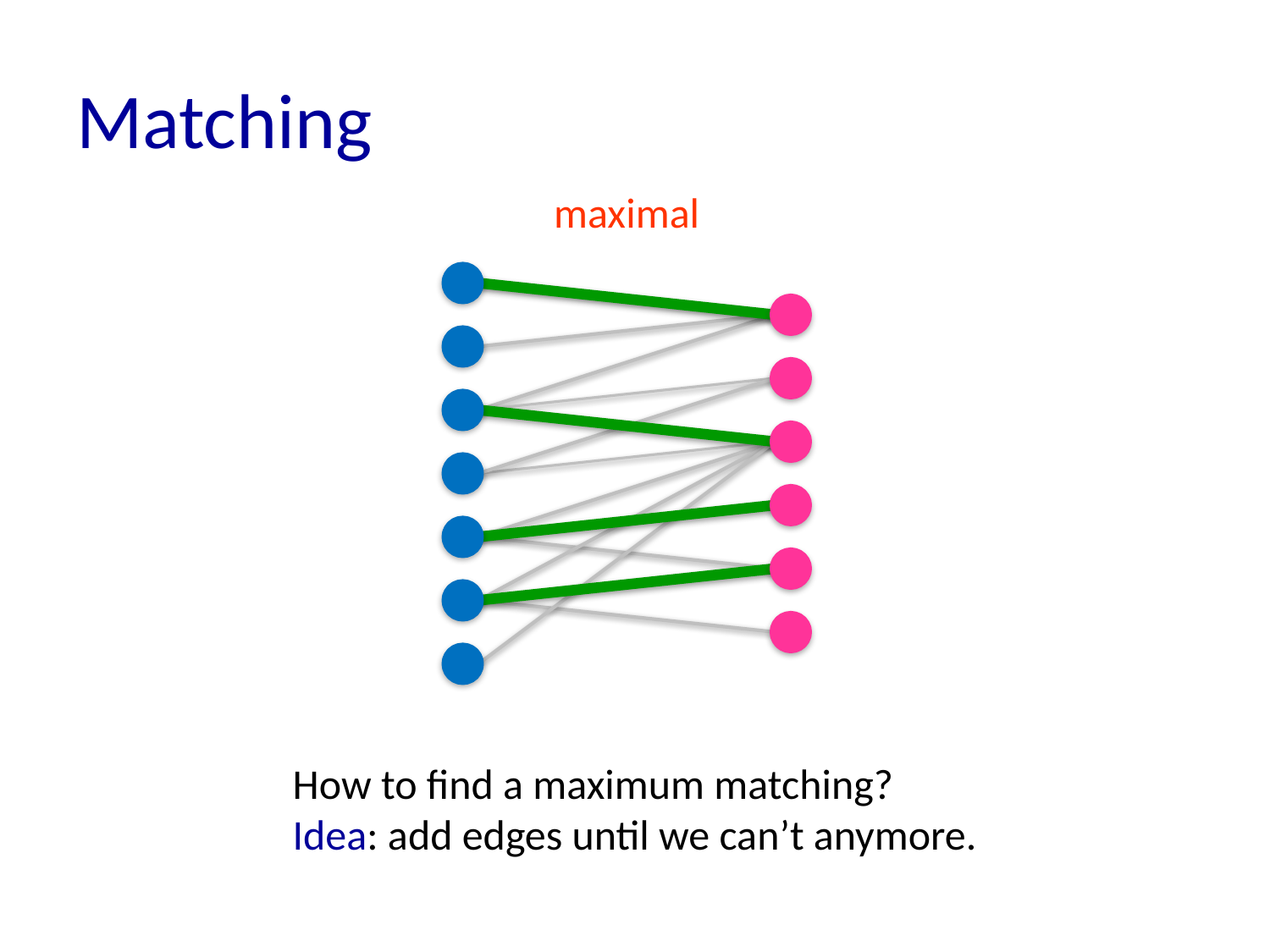

# Matching
maximal

How to find a maximum matching?
Idea: add edges until we can’t anymore.